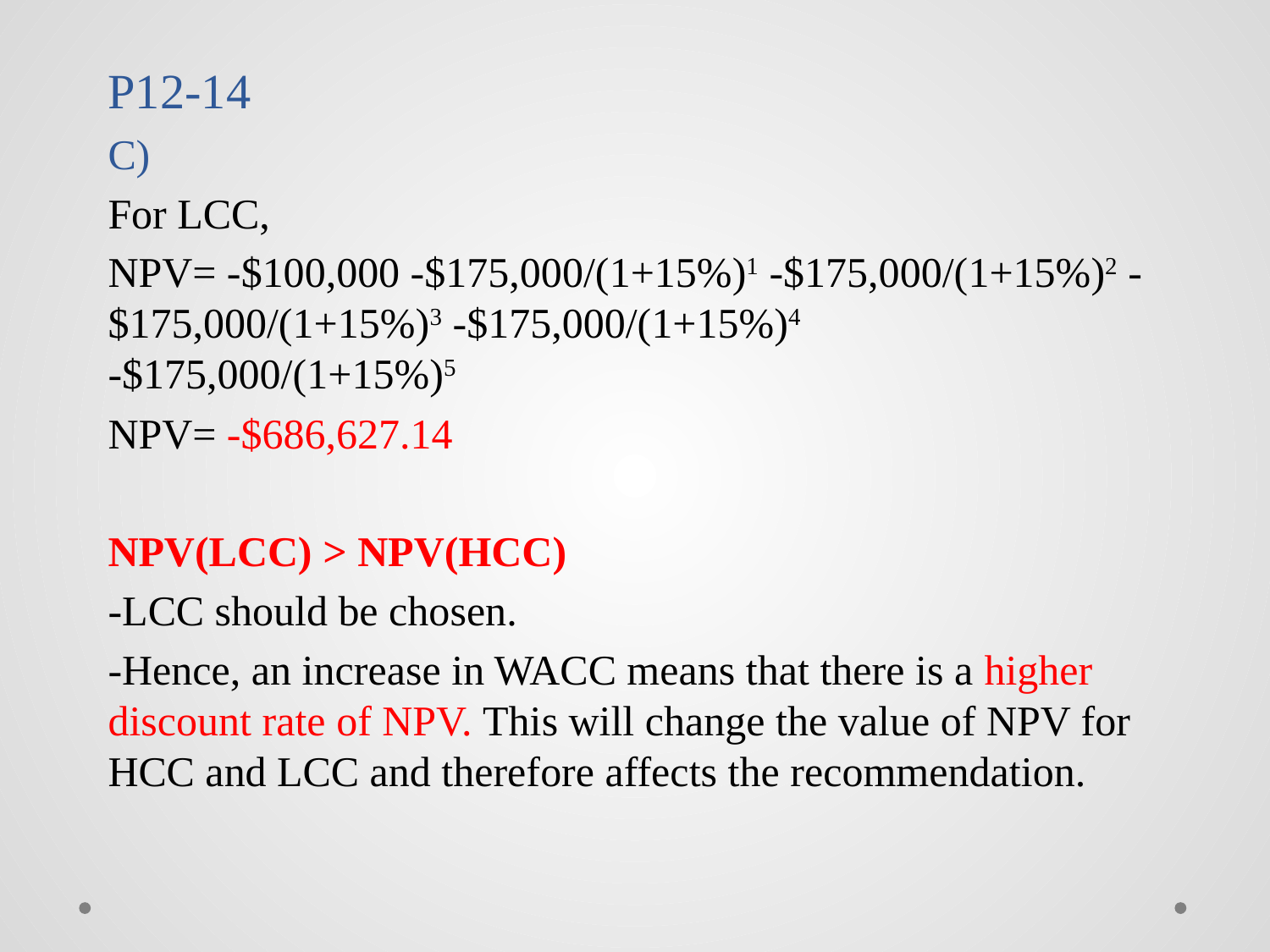

P12-14
C)
For LCC,
NPV= -$100,000 -$175,000/(1+15%)1 -$175,000/(1+15%)2 -$175,000/(1+15%)3 -$175,000/(1+15%)4 -$175,000/(1+15%)5
NPV= -$686,627.14

NPV(LCC) > NPV(HCC)
-LCC should be chosen.
-Hence, an increase in WACC means that there is a higher discount rate of NPV. This will change the value of NPV for HCC and LCC and therefore affects the recommendation.